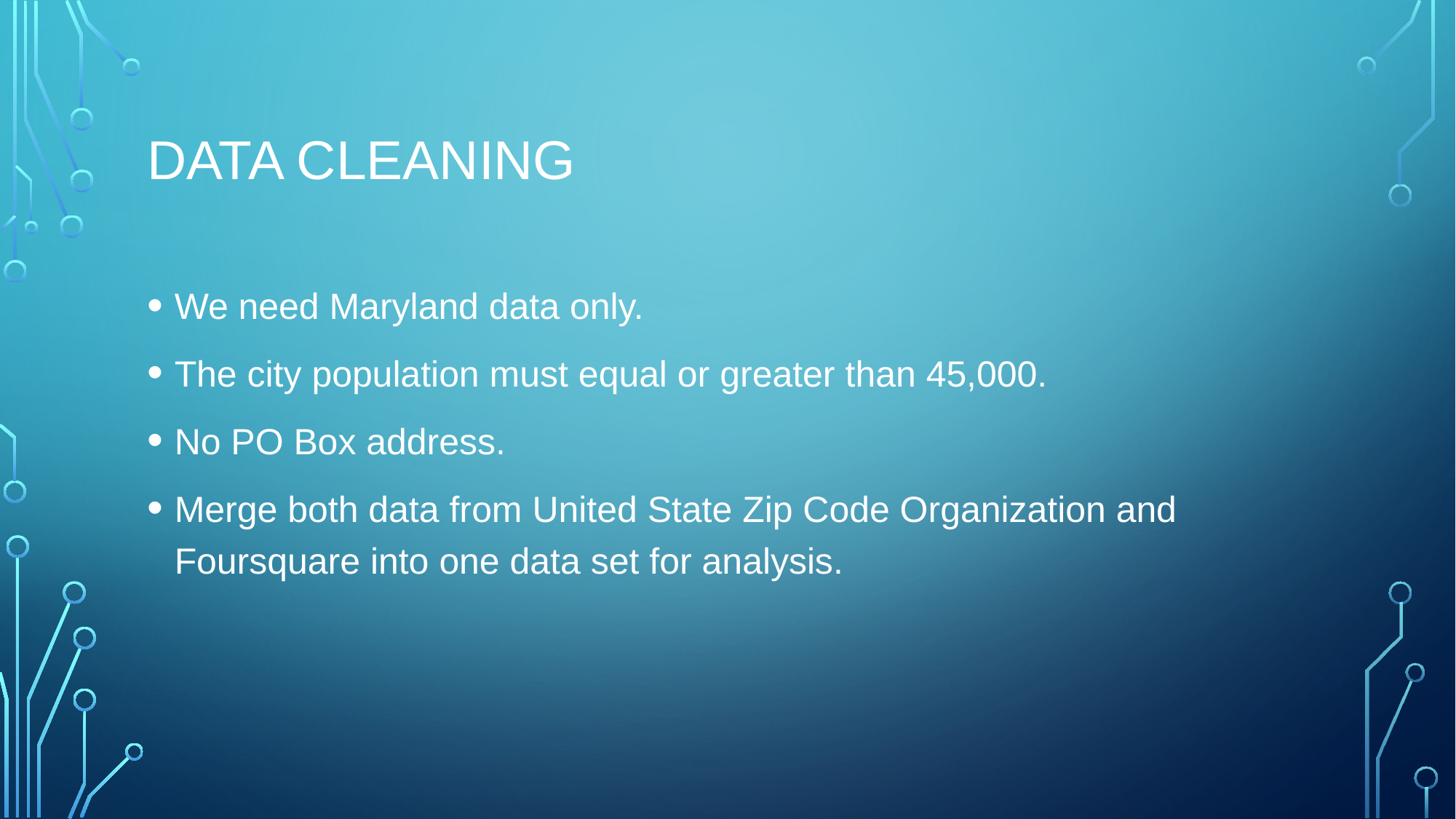

# Data Cleaning
We need Maryland data only.
The city population must equal or greater than 45,000.
No PO Box address.
Merge both data from United State Zip Code Organization and Foursquare into one data set for analysis.